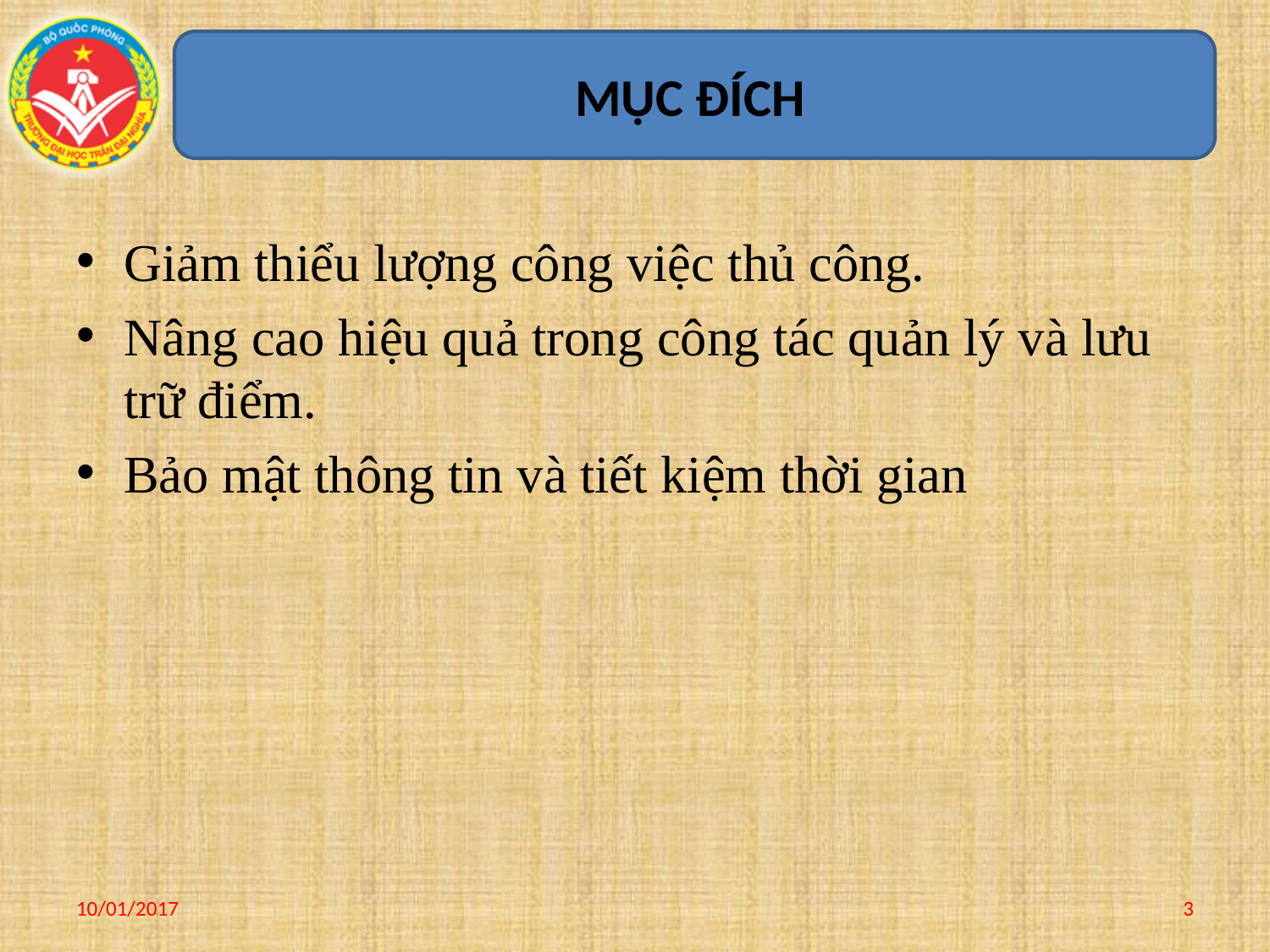

# MỤC ĐÍCH
Giảm thiểu lượng công việc thủ công.
Nâng cao hiệu quả trong công tác quản lý và lưu trữ điểm.
Bảo mật thông tin và tiết kiệm thời gian
10/01/2017
3